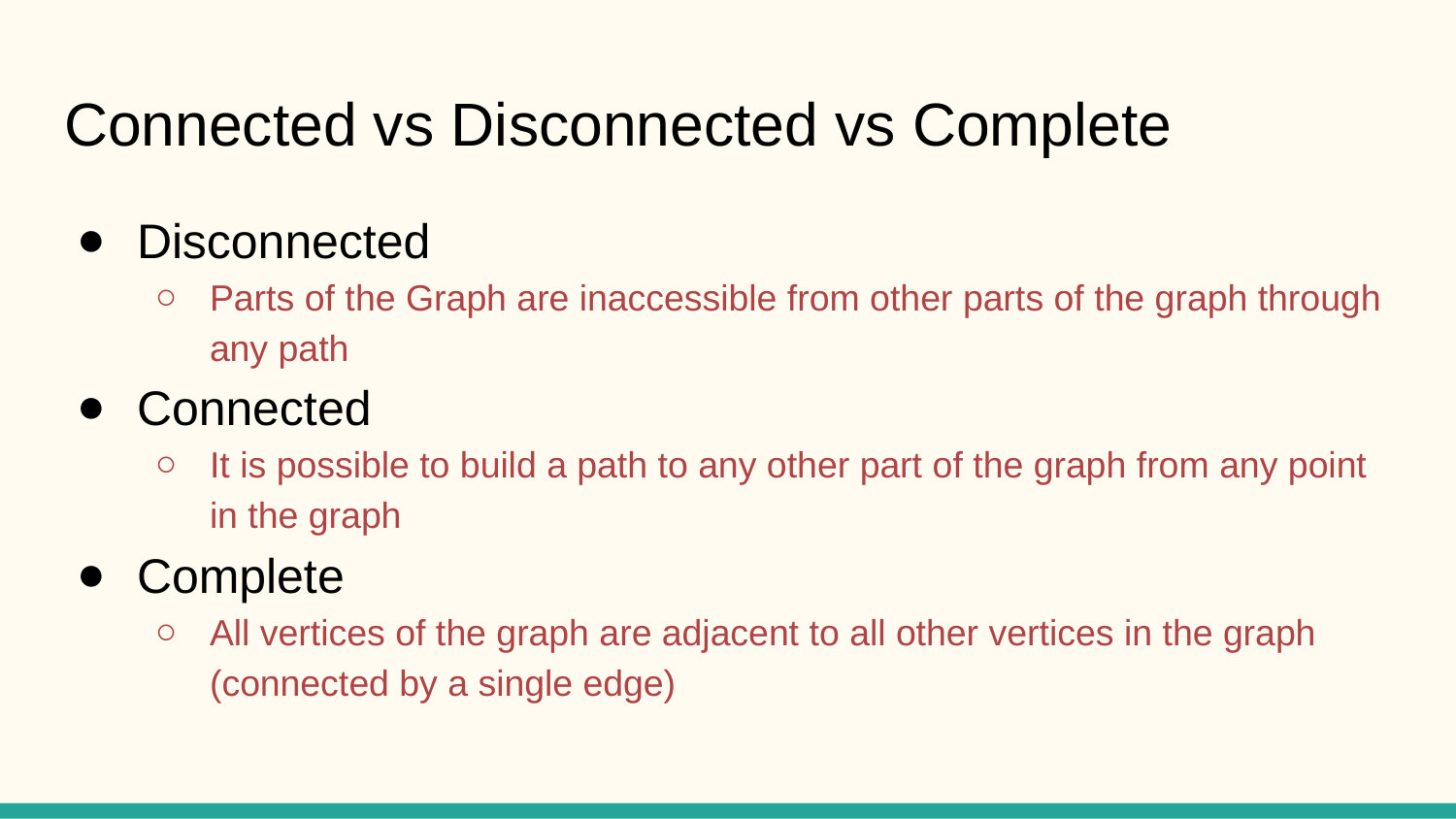

# Connected vs Disconnected vs Complete
Disconnected
Parts of the Graph are inaccessible from other parts of the graph through any path
Connected
It is possible to build a path to any other part of the graph from any point in the graph
Complete
All vertices of the graph are adjacent to all other vertices in the graph (connected by a single edge)